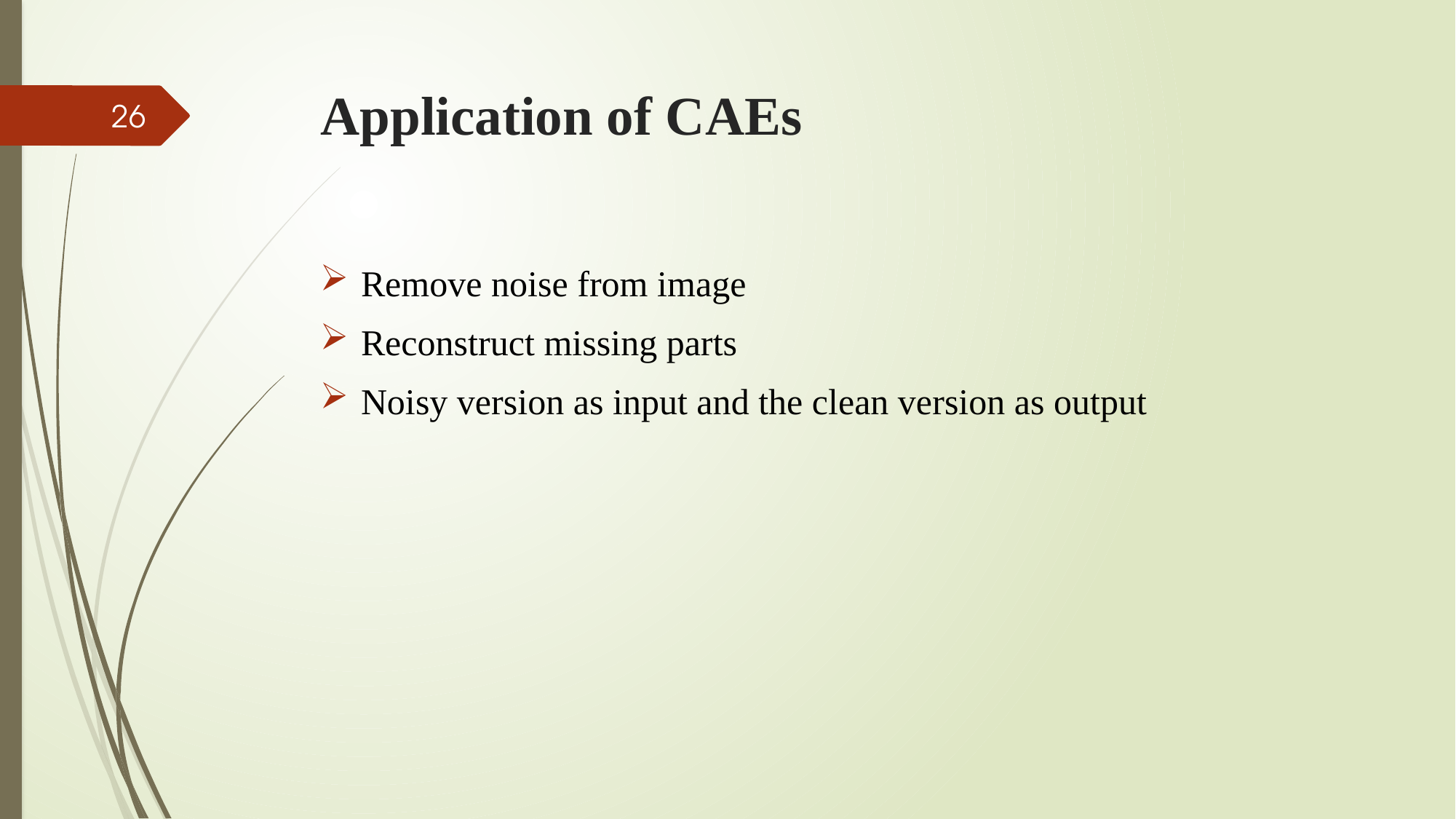

# Application of CAEs
26
Remove noise from image
Reconstruct missing parts
Noisy version as input and the clean version as output